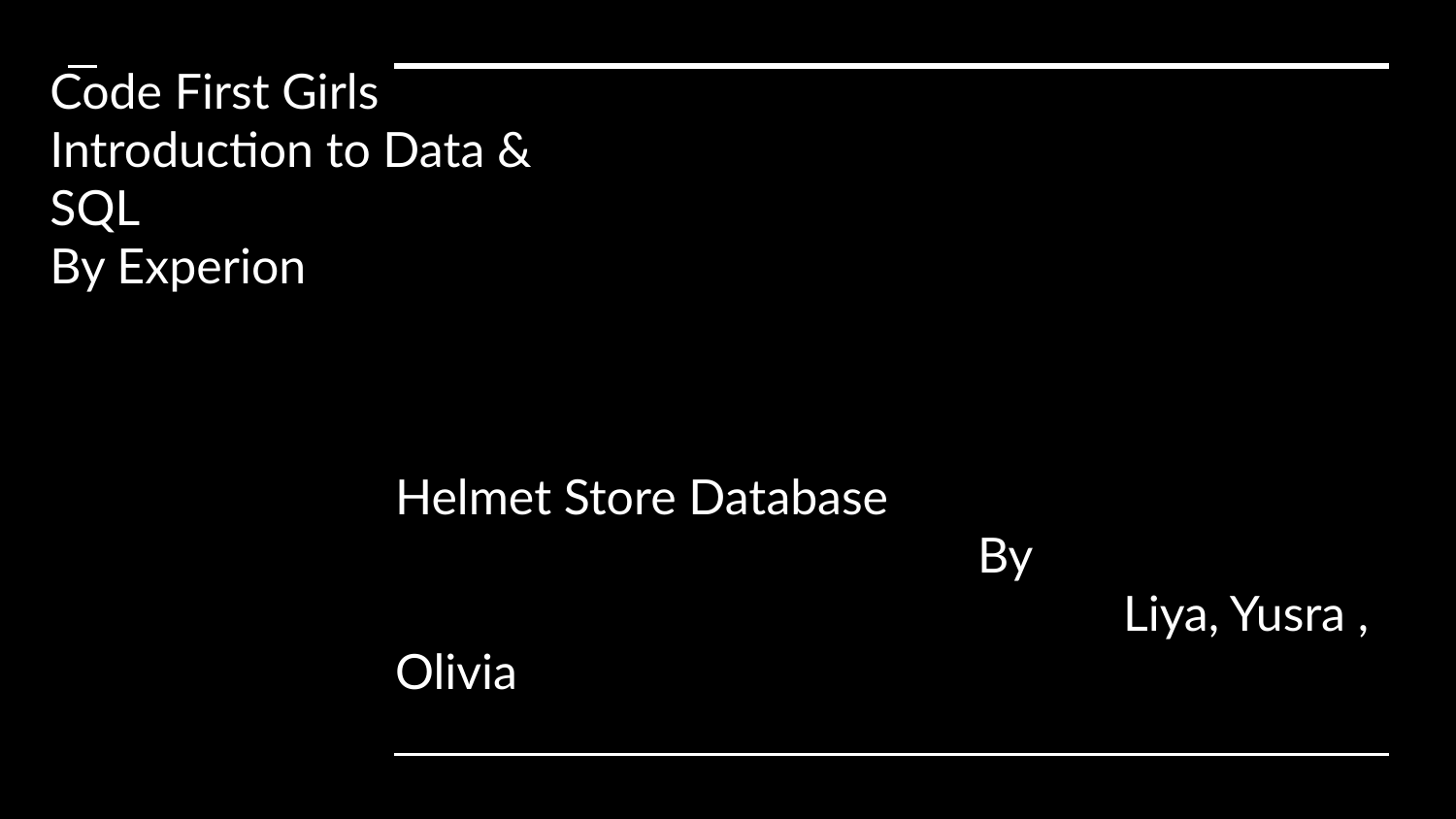

Code First Girls
Introduction to Data & SQL
By Experion
Helmet Store Database
				By
					Liya, Yusra , Olivia